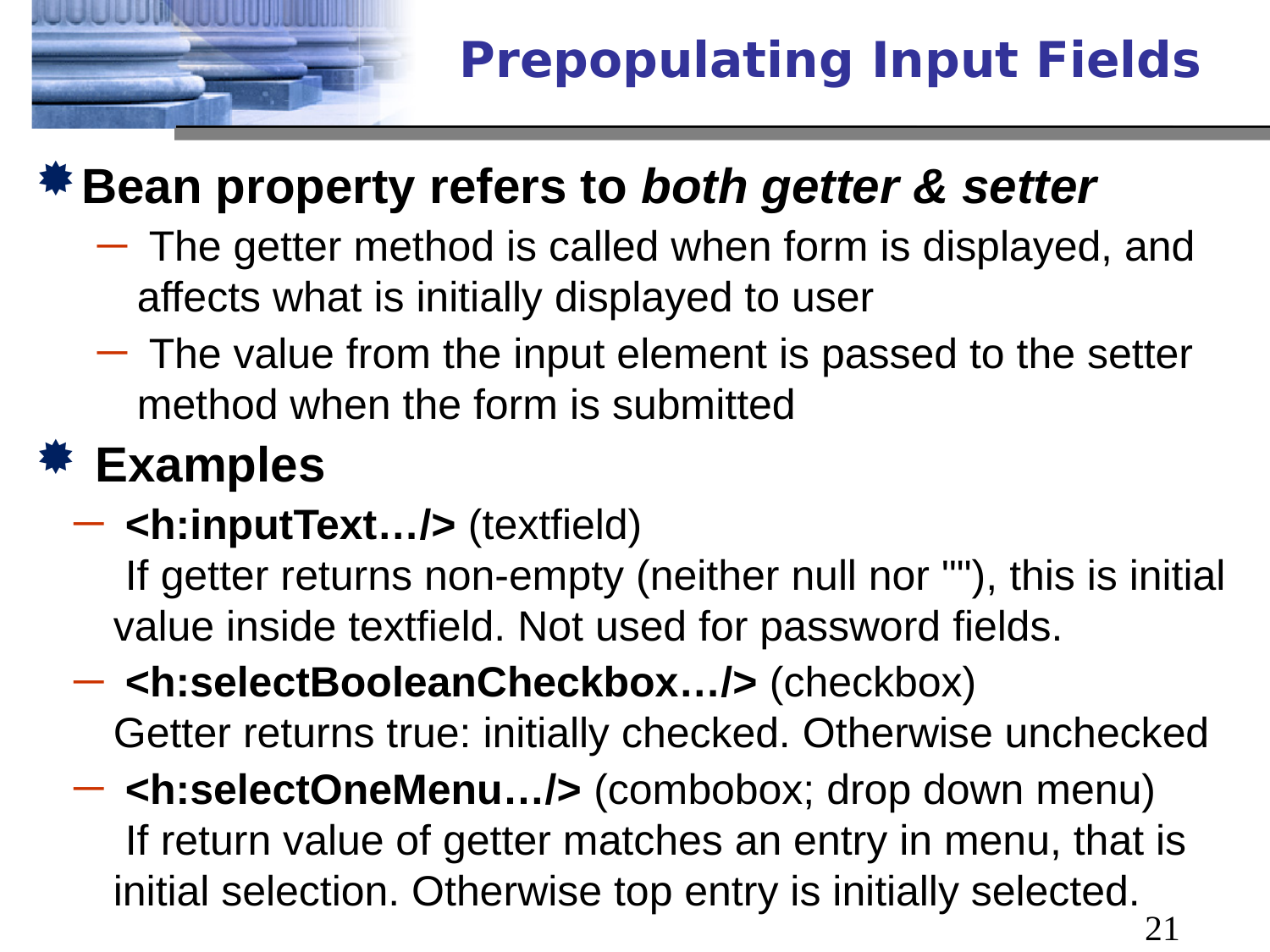

# Prepopulating Input Fields
Bean property refers to both getter & setter
 The getter method is called when form is displayed, and affects what is initially displayed to user
 The value from the input element is passed to the setter method when the form is submitted
 Examples
 <h:inputText…/> (textfield)
 If getter returns non-empty (neither null nor ""), this is initial value inside textfield. Not used for password fields.
 <h:selectBooleanCheckbox…/> (checkbox)
Getter returns true: initially checked. Otherwise unchecked
 <h:selectOneMenu…/> (combobox; drop down menu)
 If return value of getter matches an entry in menu, that is initial selection. Otherwise top entry is initially selected.